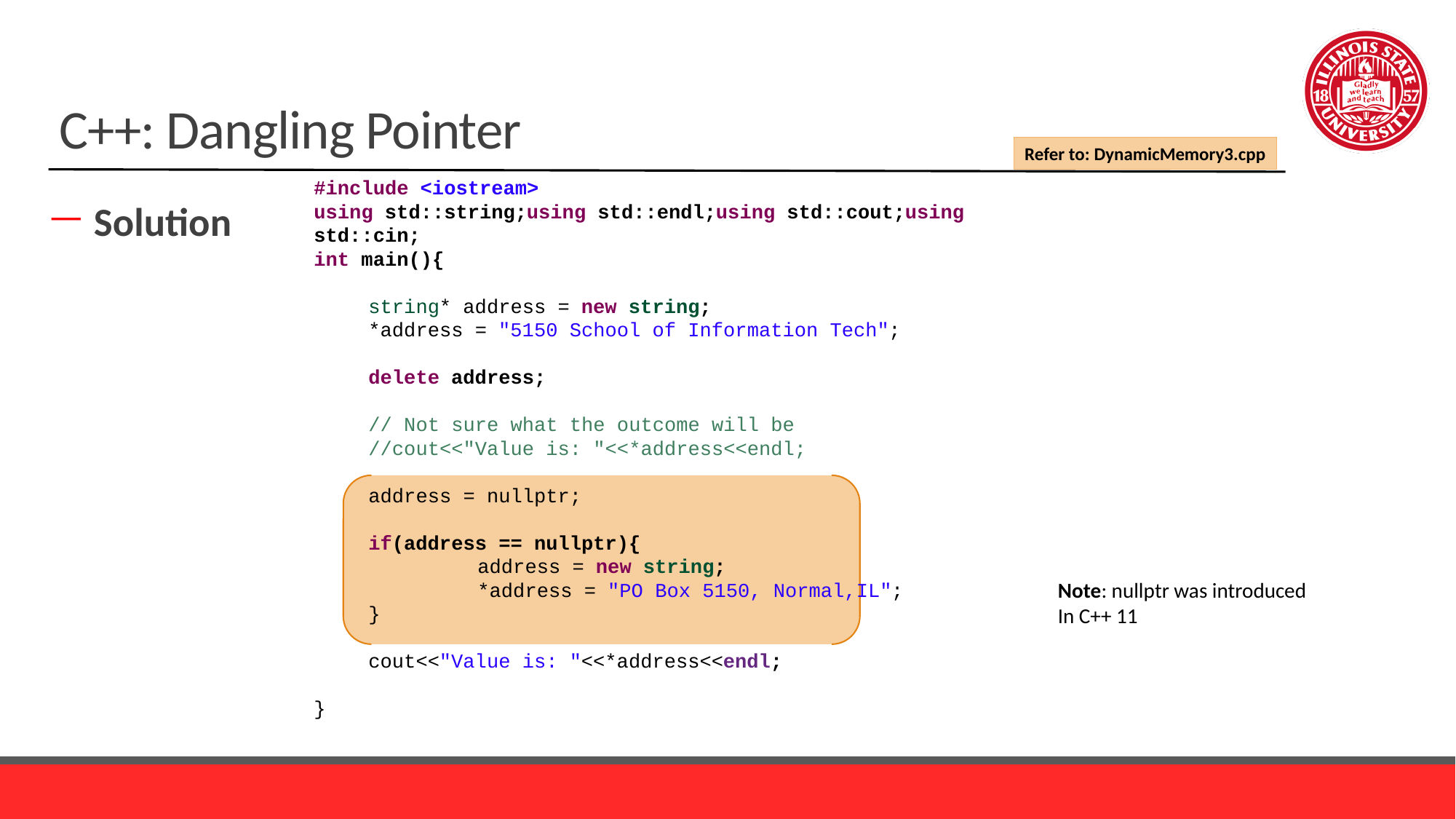

# C++: Dangling Pointer
Refer to: DynamicMemory3.cpp
#include <iostream>
using std::string;using std::endl;using std::cout;using std::cin;
int main(){

string* address = new string;
*address = "5150 School of Information Tech";

delete address;

// Not sure what the outcome will be
//cout<<"Value is: "<<*address<<endl;

address = nullptr;

if(address == nullptr){
	address = new string;
	*address = "PO Box 5150, Normal,IL";
}

cout<<"Value is: "<<*address<<endl;

}
Solution

Note: nullptr was introduced
In C++ 11